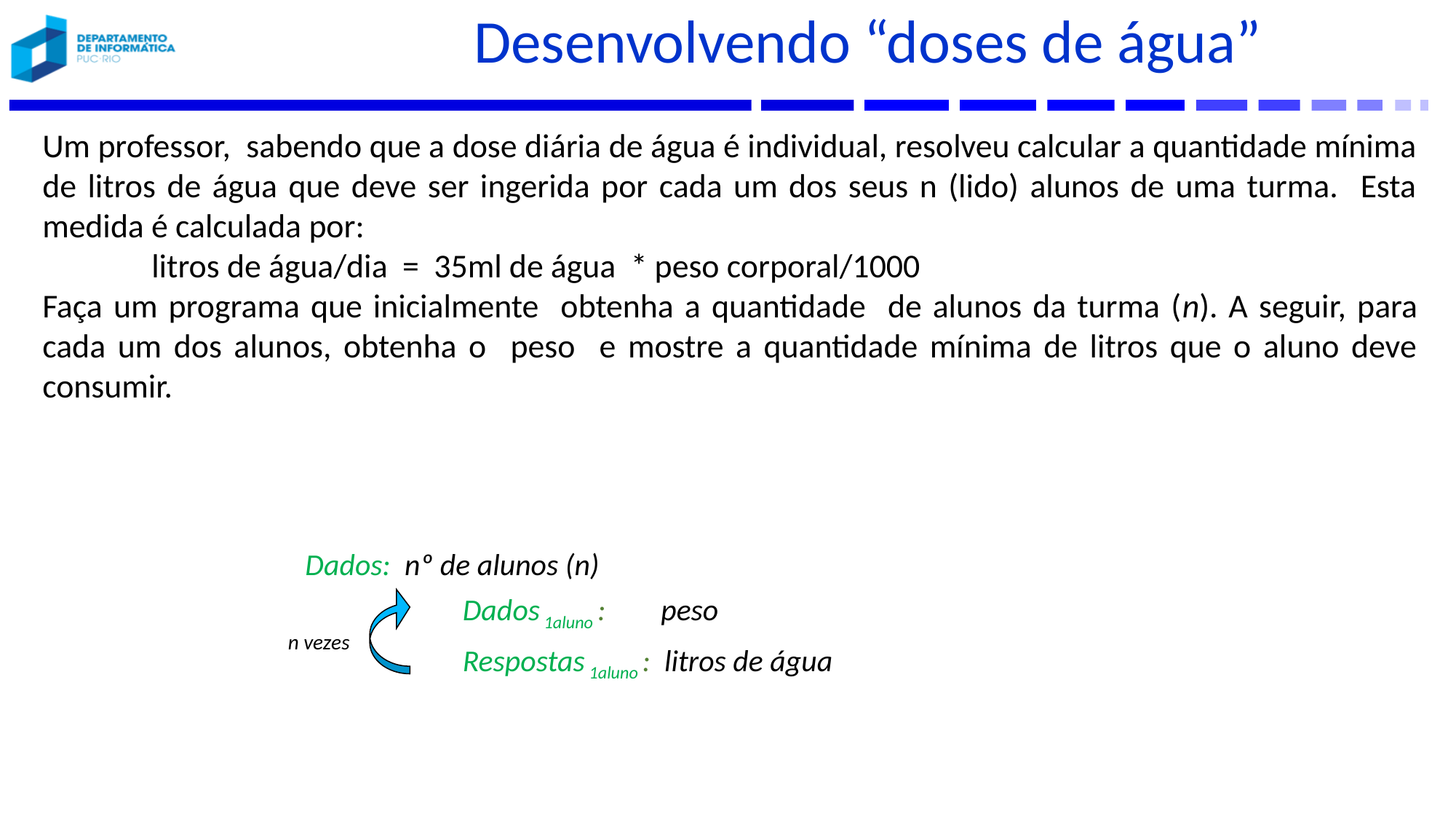

# Desenvolvendo “doses de água”
Um professor,  sabendo que a dose diária de água é individual, resolveu calcular a quantidade mínima de litros de água que deve ser ingerida por cada um dos seus n (lido) alunos de uma turma.  Esta medida é calculada por:
 	litros de água/dia  =  35ml de água  * peso corporal/1000
Faça um programa que inicialmente  obtenha a quantidade  de alunos da turma (n). A seguir, para cada um dos alunos, obtenha o  peso  e mostre a quantidade mínima de litros que o aluno deve consumir.
	Dados:  nº de alunos (n)
		       Dados 1aluno :        peso
		       Respostas 1aluno :  litros de água

 n vezes